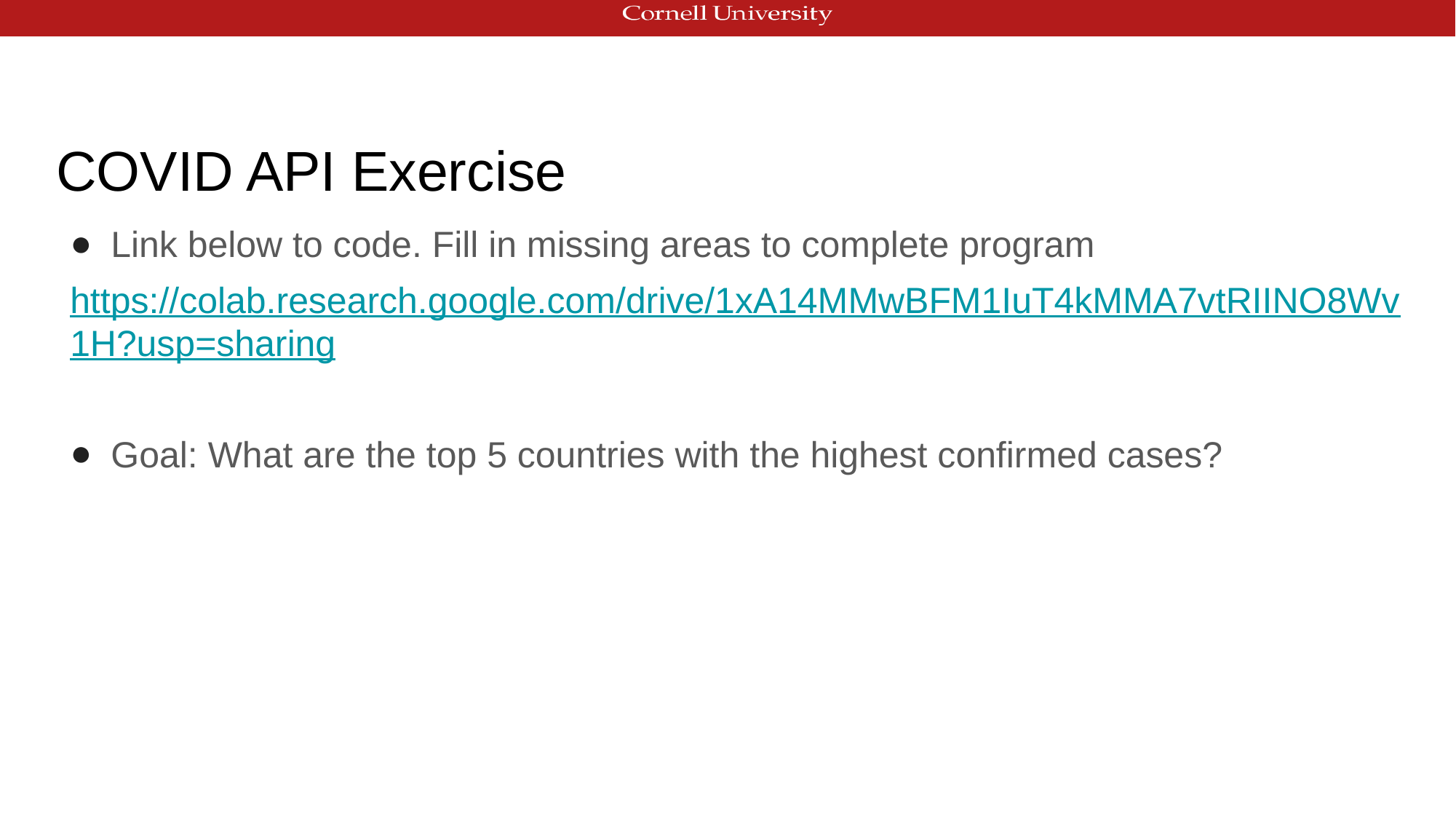

# COVID API Exercise
Link below to code. Fill in missing areas to complete program
https://colab.research.google.com/drive/1xA14MMwBFM1IuT4kMMA7vtRIINO8Wv1H?usp=sharing

Goal: What are the top 5 countries with the highest confirmed cases?